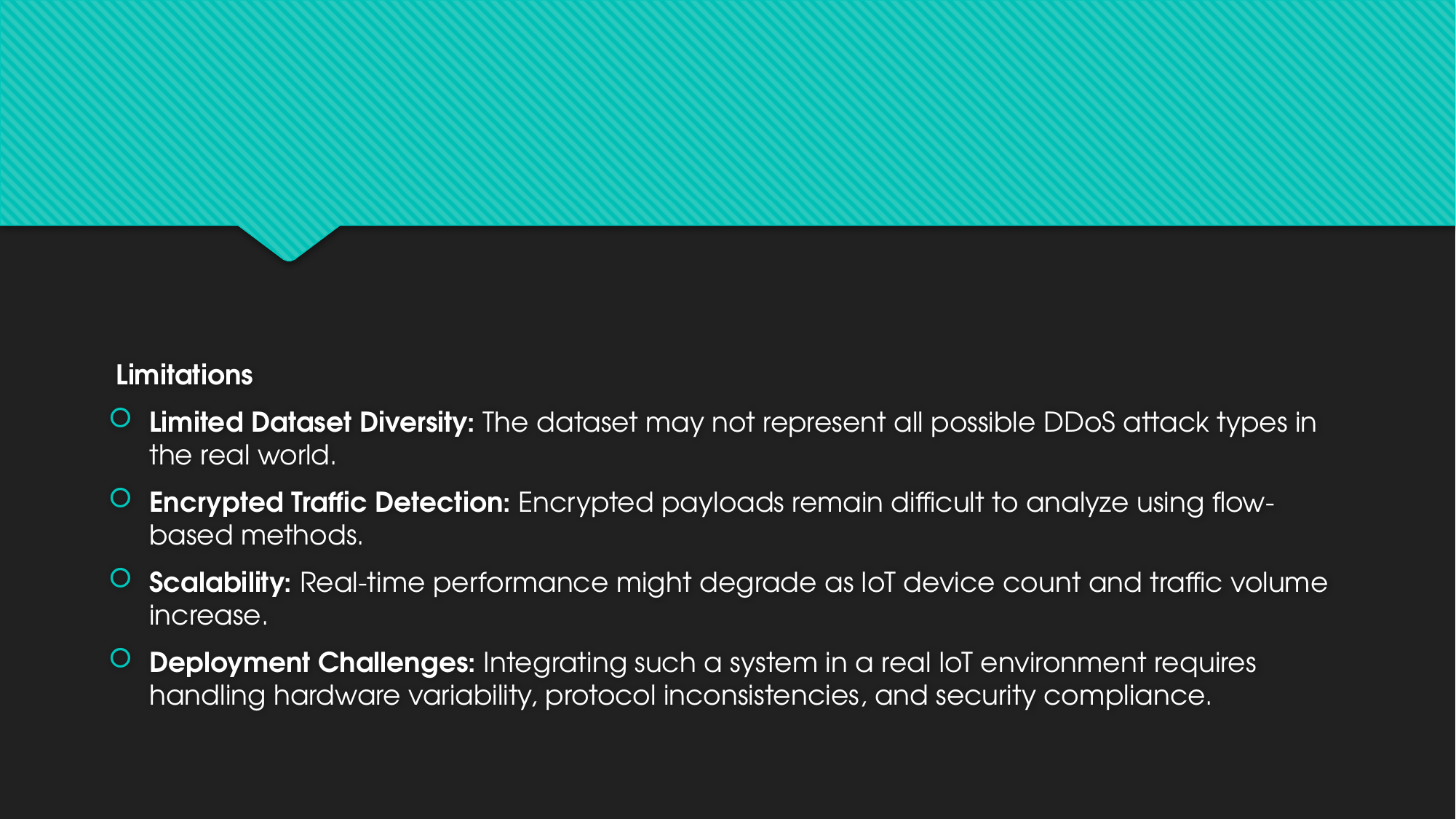

# Limitations
Limited Dataset Diversity: The dataset may not represent all possible DDoS attack types in the real world.
Encrypted Traffic Detection: Encrypted payloads remain difficult to analyze using flow-based methods.
Scalability: Real-time performance might degrade as IoT device count and traffic volume increase.
Deployment Challenges: Integrating such a system in a real IoT environment requires handling hardware variability, protocol inconsistencies, and security compliance.